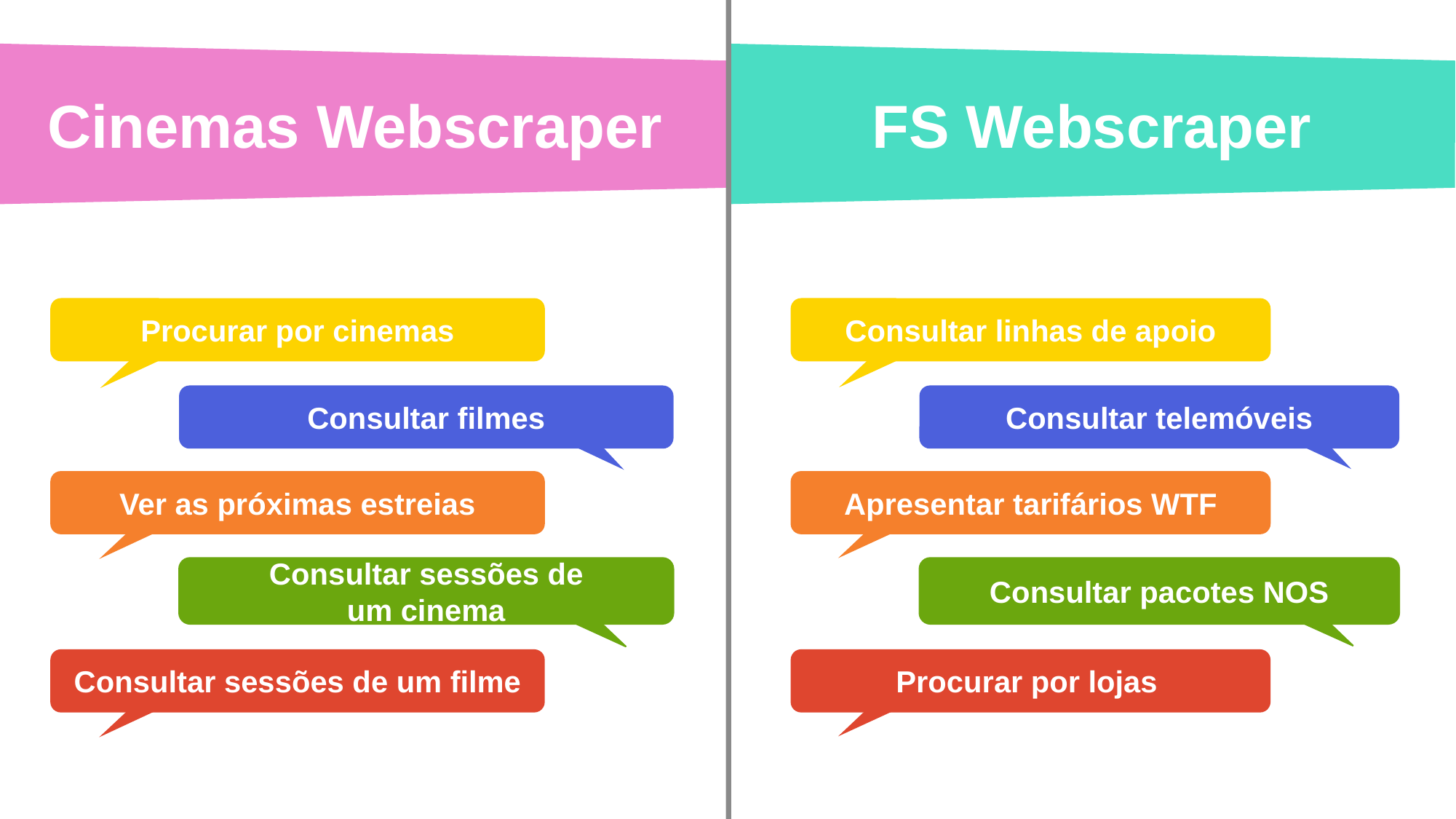

Cinemas Webscraper
FS Webscraper
Procurar por cinemas

Consultar linhas de apoio

Consultar filmes

Consultar telemóveis

Ver as próximas estreias

Apresentar tarifários WTF

Consultar sessões de um cinema

Consultar pacotes NOS

Consultar sessões de um filme

Procurar por lojas